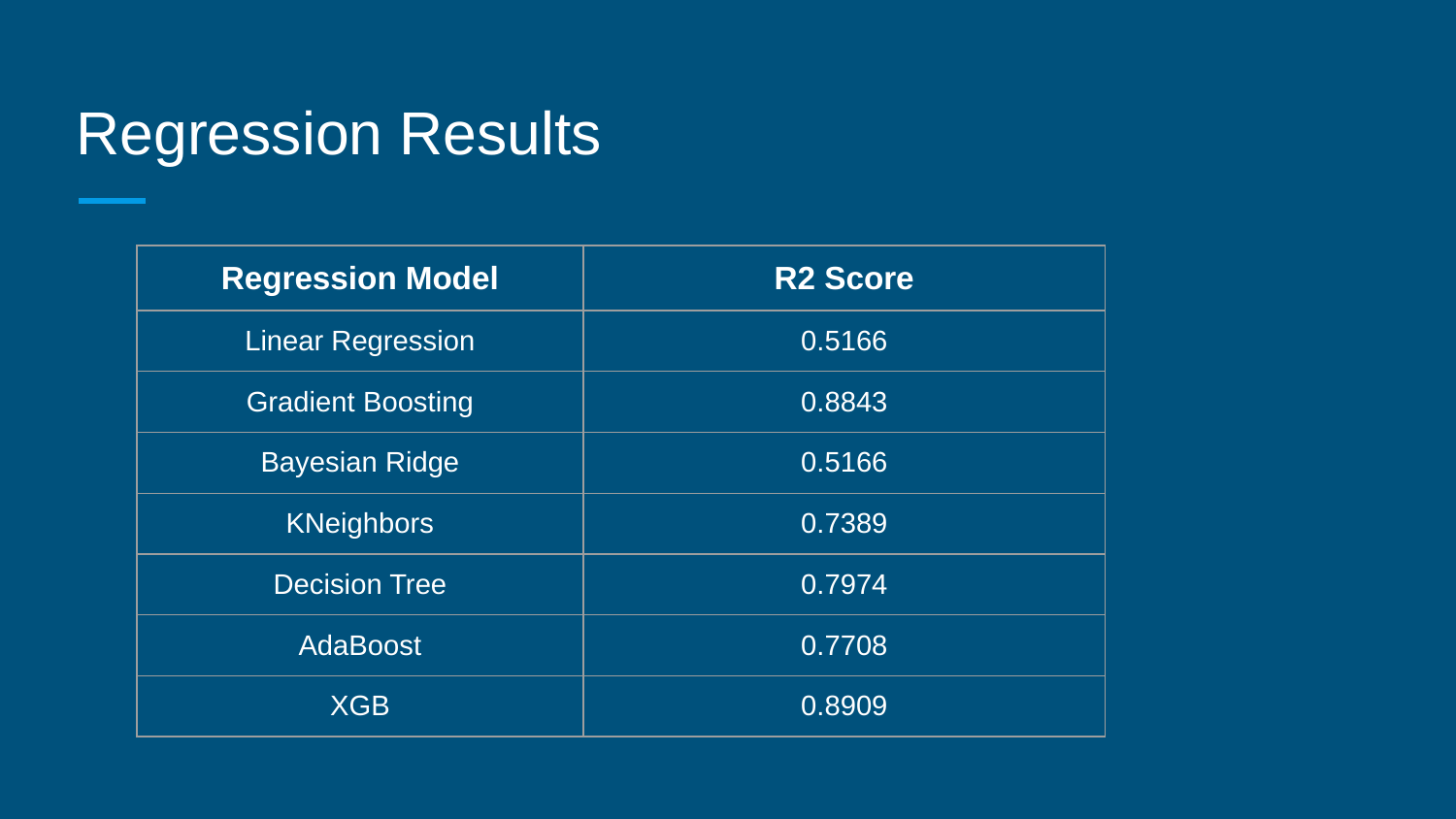

# Regression Results

| Regression Model | R2 Score |
| --- | --- |
| Linear Regression | 0.5166 |
| Gradient Boosting | 0.8843 |
| Bayesian Ridge | 0.5166 |
| KNeighbors | 0.7389 |
| Decision Tree | 0.7974 |
| AdaBoost | 0.7708 |
| XGB | 0.8909 |